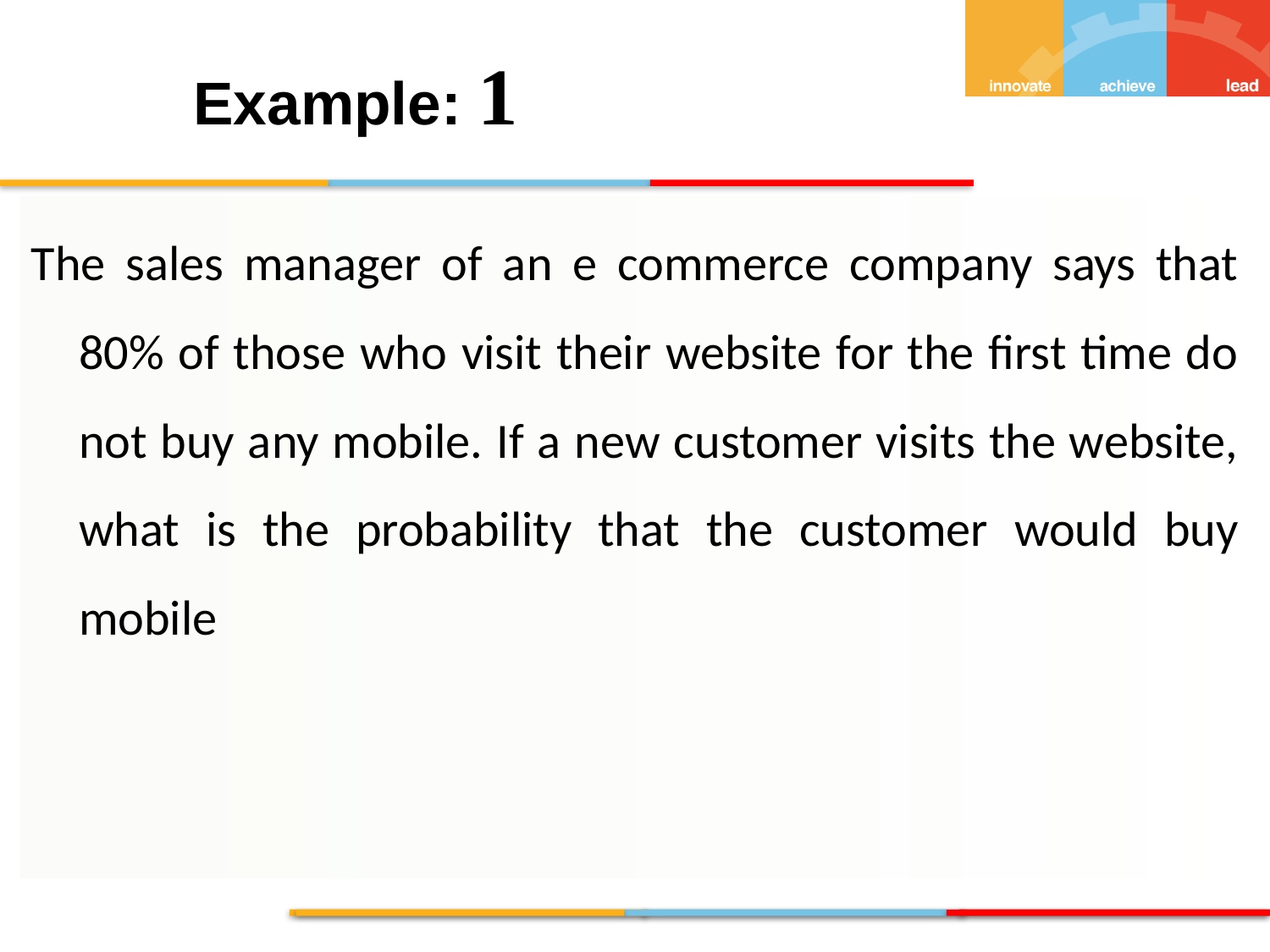

Example: 1
The sales manager of an e commerce company says that 80% of those who visit their website for the first time do not buy any mobile. If a new customer visits the website, what is the probability that the customer would buy mobile